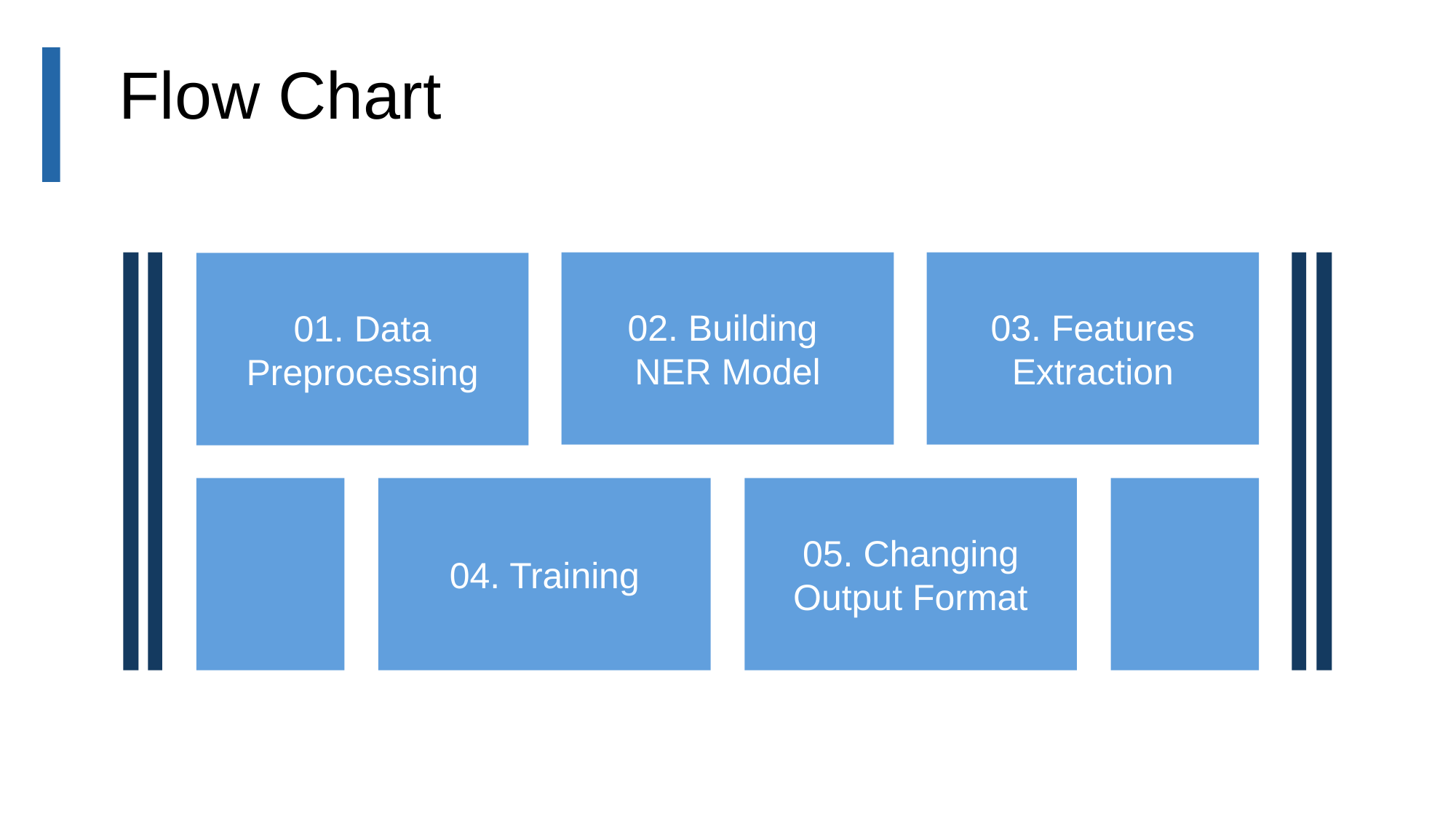

Flow Chart

02. Building
NER Model
03. Features
Extraction
01. Data
Preprocessing

04. Training
05. Changing
Output Format